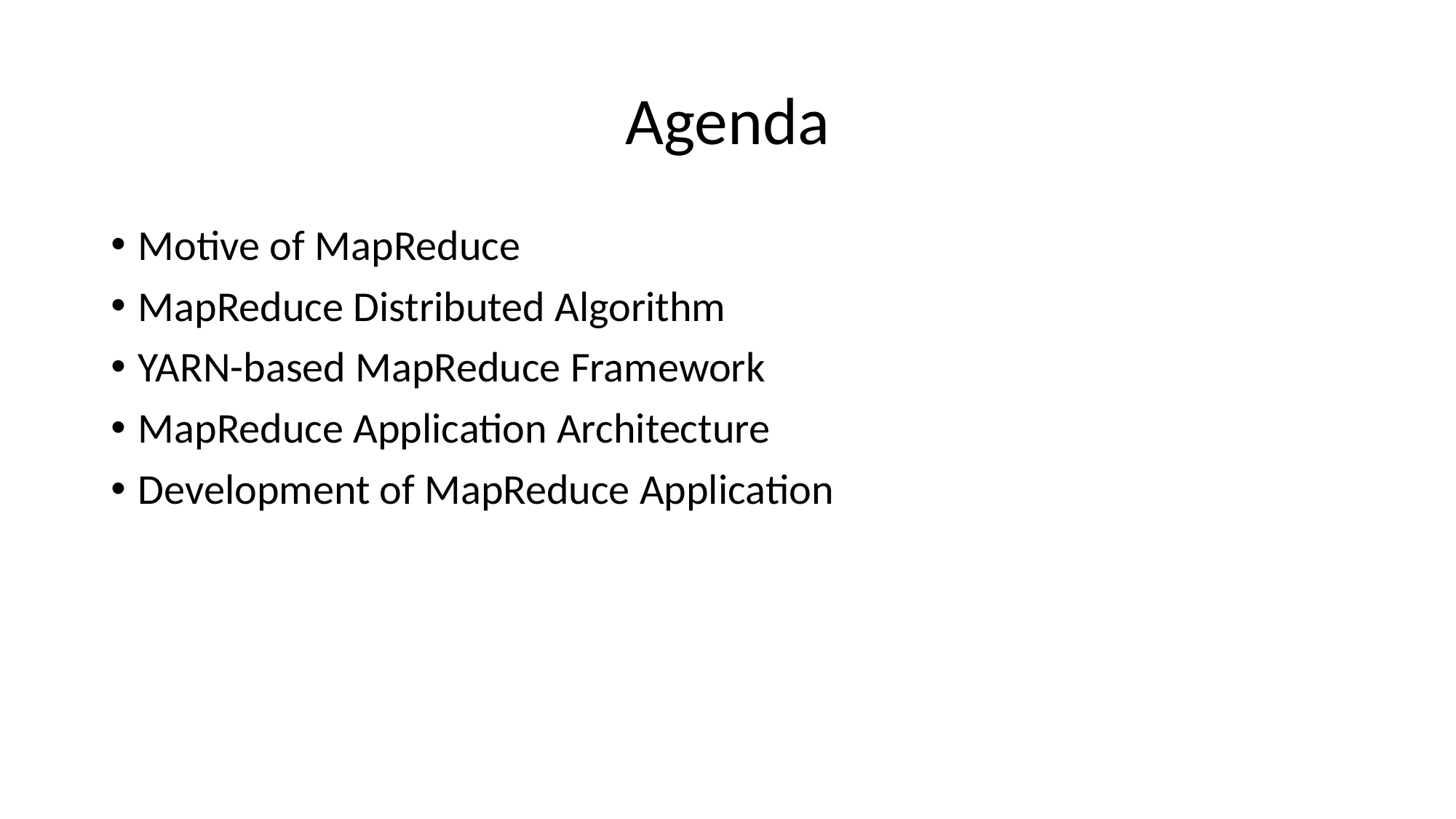

# Agenda
Motive of MapReduce
MapReduce Distributed Algorithm
YARN-based MapReduce Framework
MapReduce Application Architecture
Development of MapReduce Application